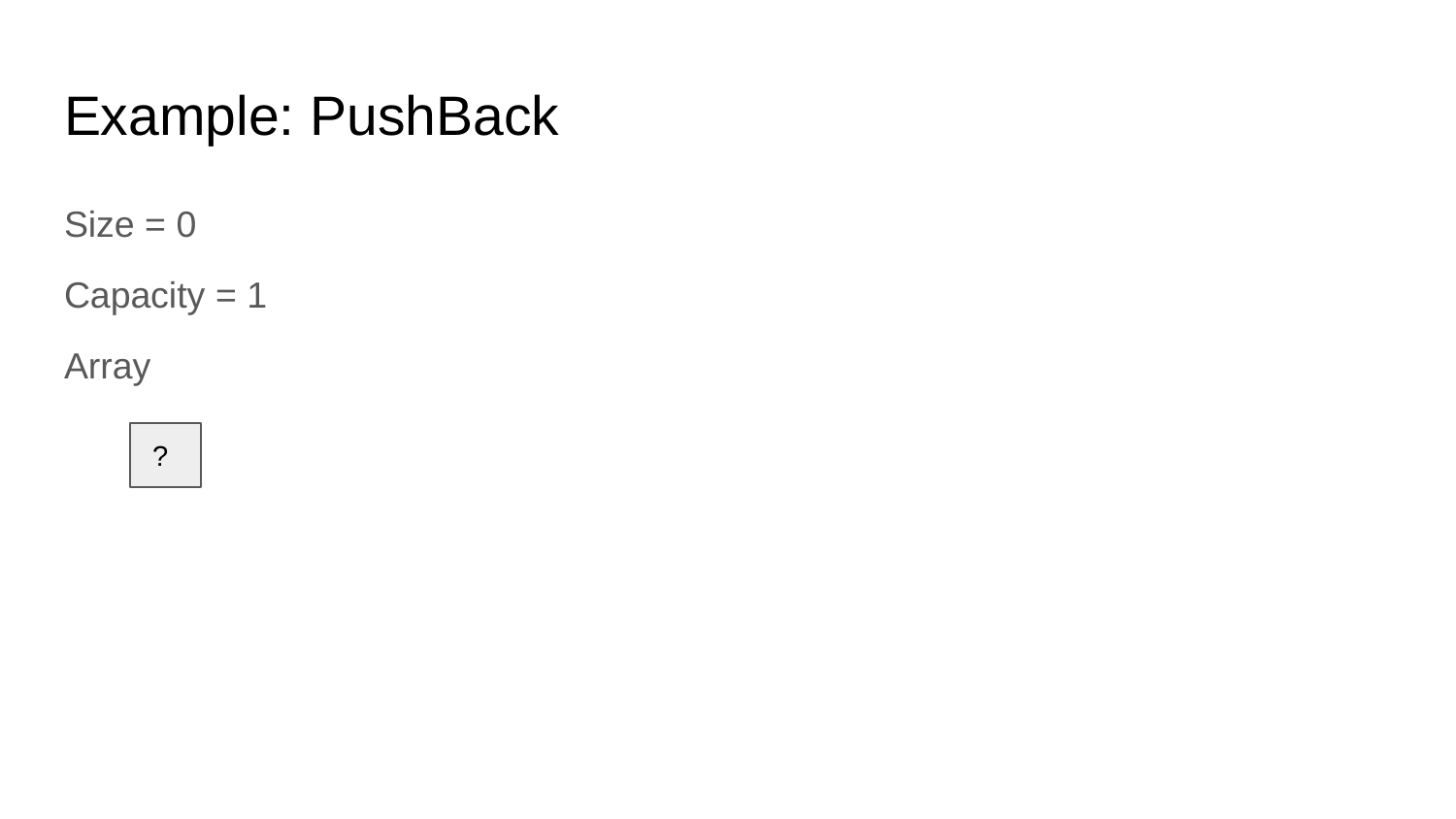

# Example: PushBack
Size = 0
Capacity = 1
Array
 ?